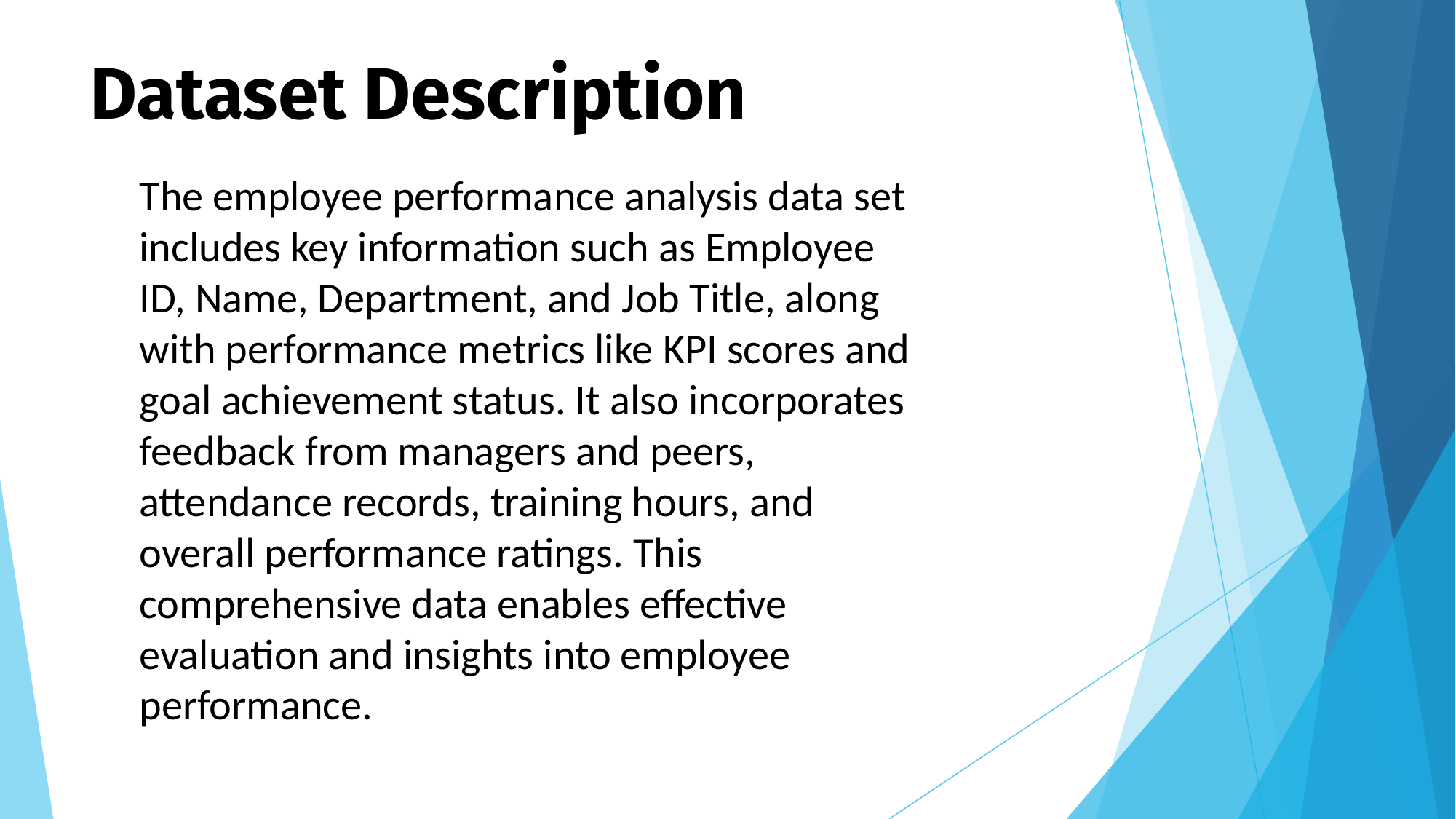

# Dataset Description
The employee performance analysis data set includes key information such as Employee ID, Name, Department, and Job Title, along with performance metrics like KPI scores and goal achievement status. It also incorporates feedback from managers and peers, attendance records, training hours, and overall performance ratings. This comprehensive data enables effective evaluation and insights into employee performance.